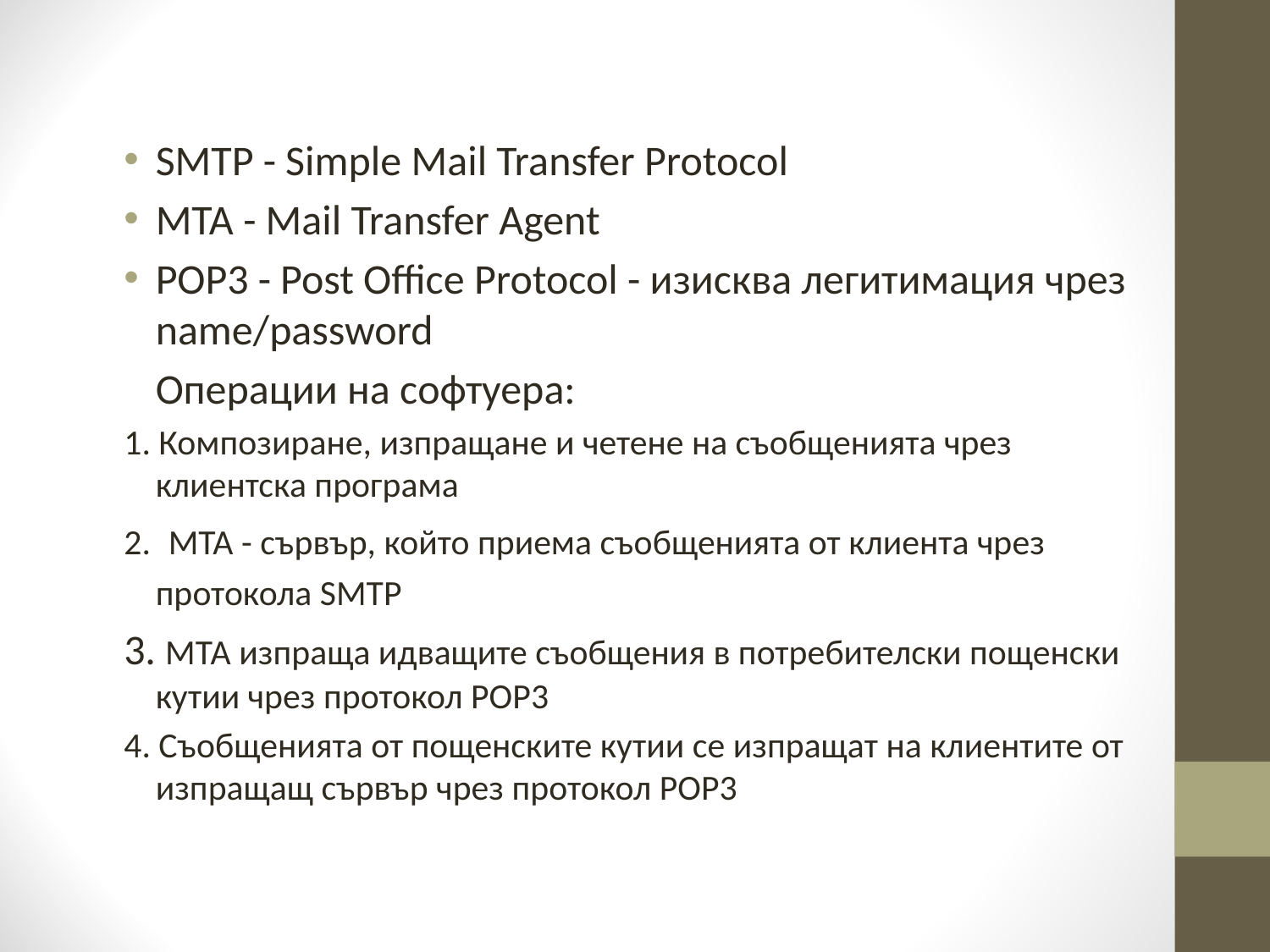

SMTP - Simple Mail Transfer Protocol
MTA - Mail Transfer Agent
POP3 - Post Office Protocol - изисква легитимация чрез name/password
	Операции на софтуера:
1. Композиране, изпращане и четене на съобщенията чрез клиентска програма
2.  MTA - сървър, който приема съобщенията от клиента чрез протокола SMTP
3. МТА изпраща идващите съобщения в потребителски пощенски кутии чрез протокол POP3
4. Съобщенията от пощенските кутии се изпращат на клиентите от изпращащ сървър чрез протокол POP3